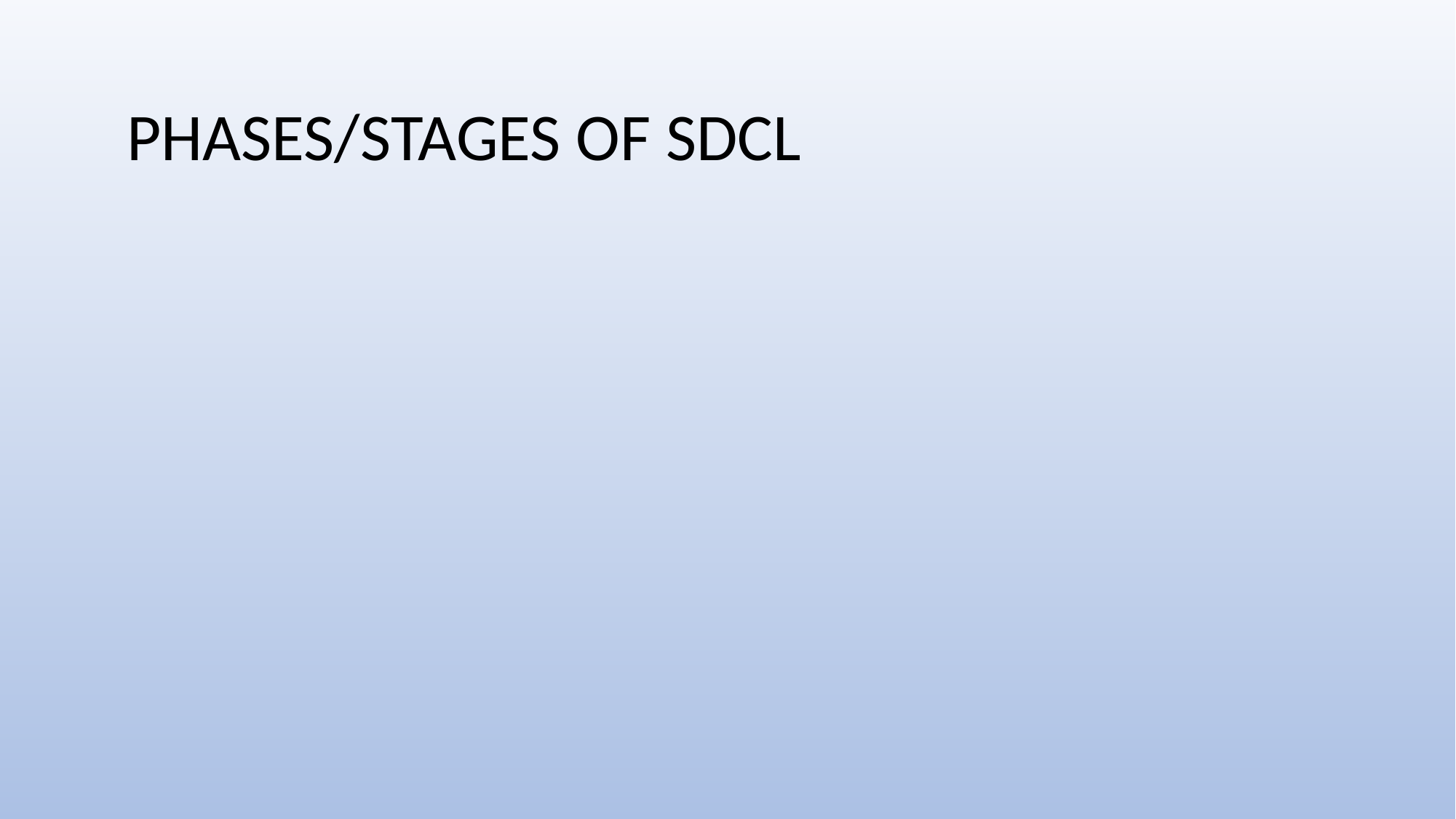

# PHASES/STAGES OF SDCL
Planning (Requirement gathering and analysis)
Design
Implementation or coding
Testing
Deployment
Maintenance